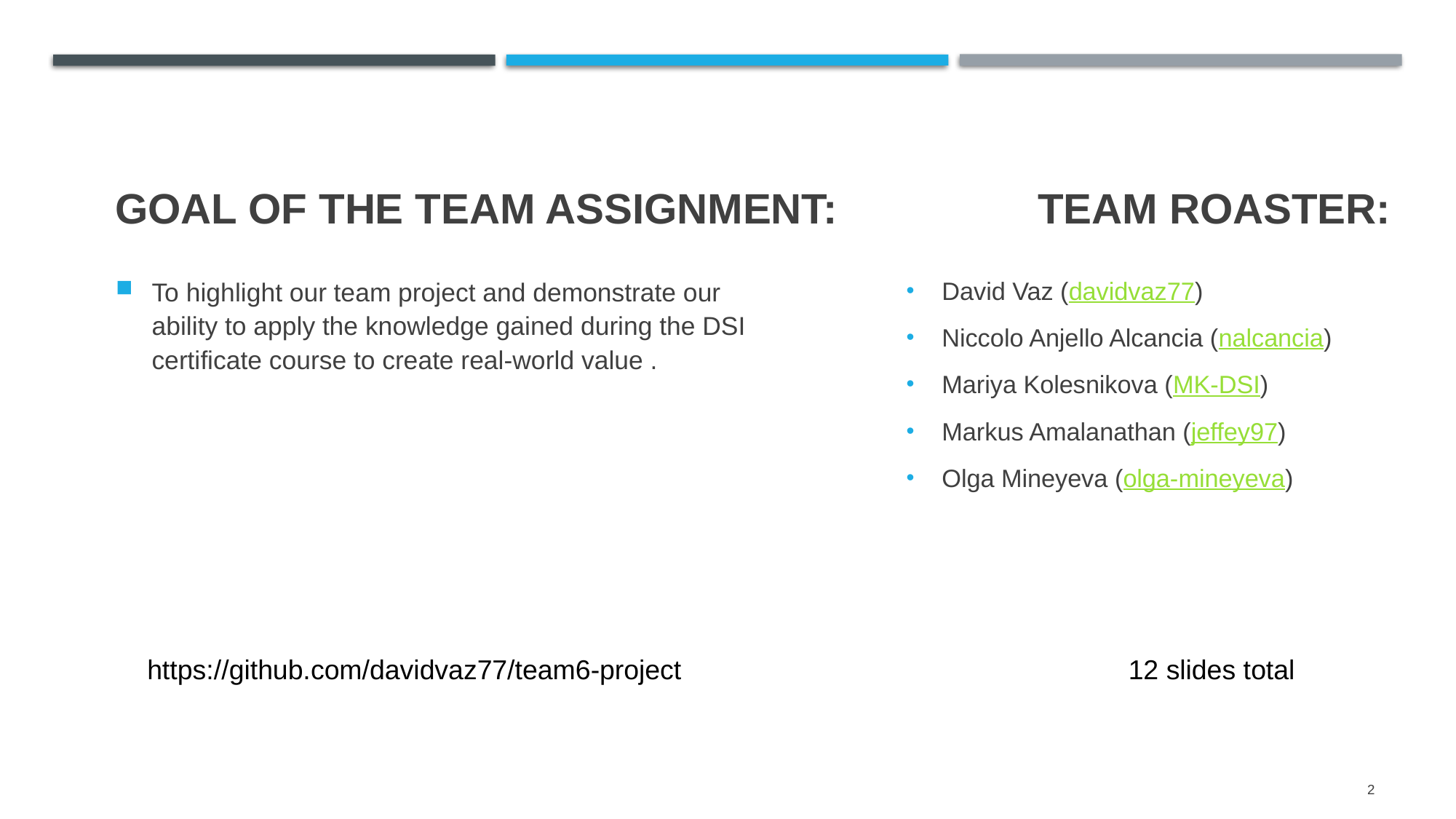

# GoaL of the TEAM assignment:                 TEAM ROASTER:
To highlight our team project and demonstrate our ability to apply the knowledge gained during the DSI certificate course to create real-world value .
David Vaz (davidvaz77)
Niccolo Anjello Alcancia (nalcancia)
Mariya Kolesnikova (MK-DSI)
Markus Amalanathan (jeffey97)
Olga Mineyeva (olga-mineyeva)
https://github.com/davidvaz77/team6-project
12 slides total
2